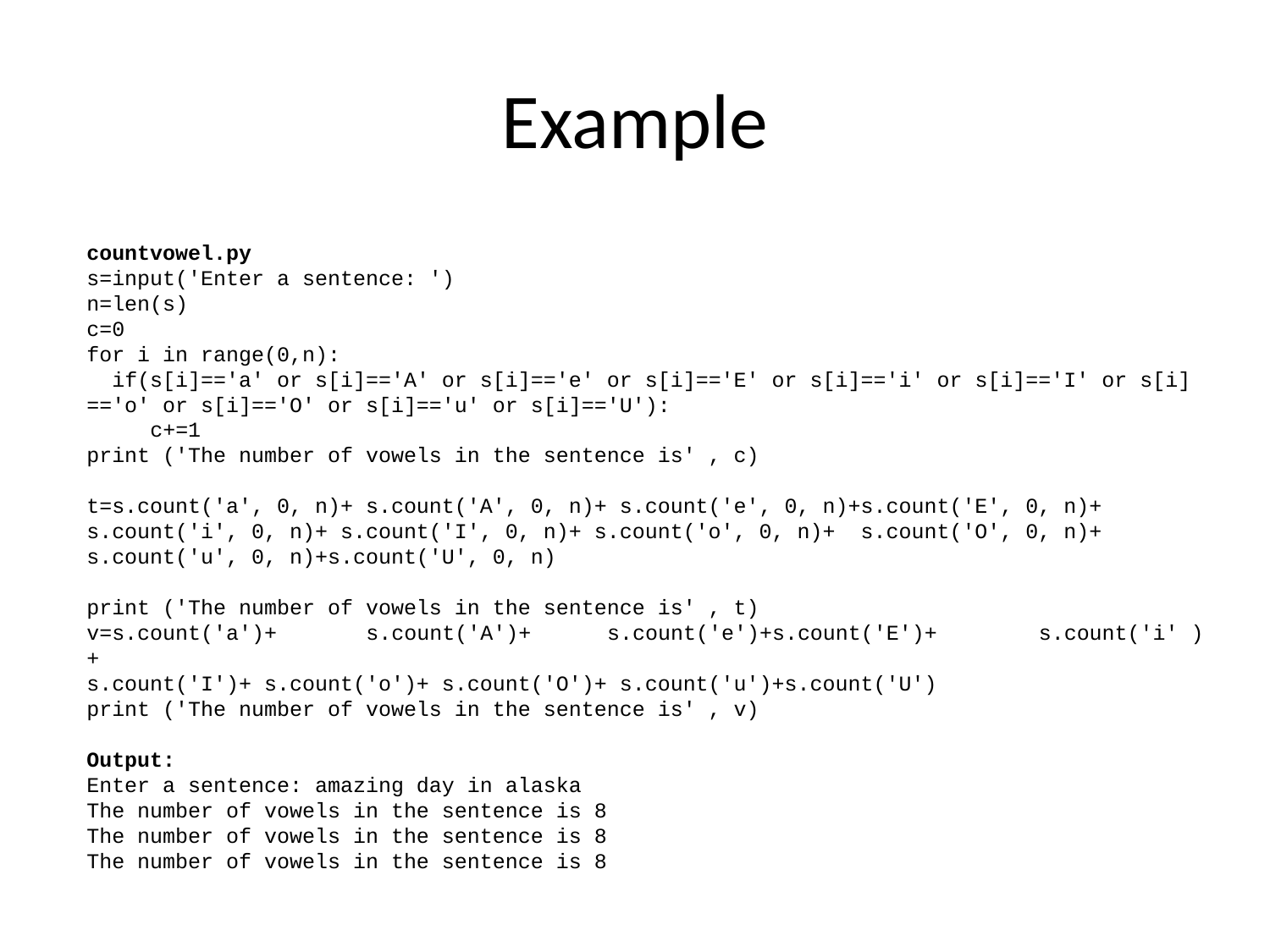

# Example
countvowel.py
s=input('Enter a sentence: ')
n=len(s)
c=0
for i in range(0,n):
  if(s[i]=='a' or s[i]=='A' or s[i]=='e' or s[i]=='E' or s[i]=='i' or s[i]=='I' or s[i]
=='o' or s[i]=='O' or s[i]=='u' or s[i]=='U'):
     c+=1
print ('The number of vowels in the sentence is' , c)
t=s.count('a', 0, n)+ s.count('A', 0, n)+ s.count('e', 0, n)+s.count('E', 0, n)+
s.count('i', 0, n)+ s.count('I', 0, n)+ s.count('o', 0, n)+  s.count('O', 0, n)+
s.count('u', 0, n)+s.count('U', 0, n)
print ('The number of vowels in the sentence is' , t)
v=s.count('a')+       s.count('A')+      s.count('e')+s.count('E')+        s.count('i' )+
s.count('I')+ s.count('o')+ s.count('O')+ s.count('u')+s.count('U')
print ('The number of vowels in the sentence is' , v)

Output:
Enter a sentence: amazing day in alaska
The number of vowels in the sentence is 8
The number of vowels in the sentence is 8
The number of vowels in the sentence is 8